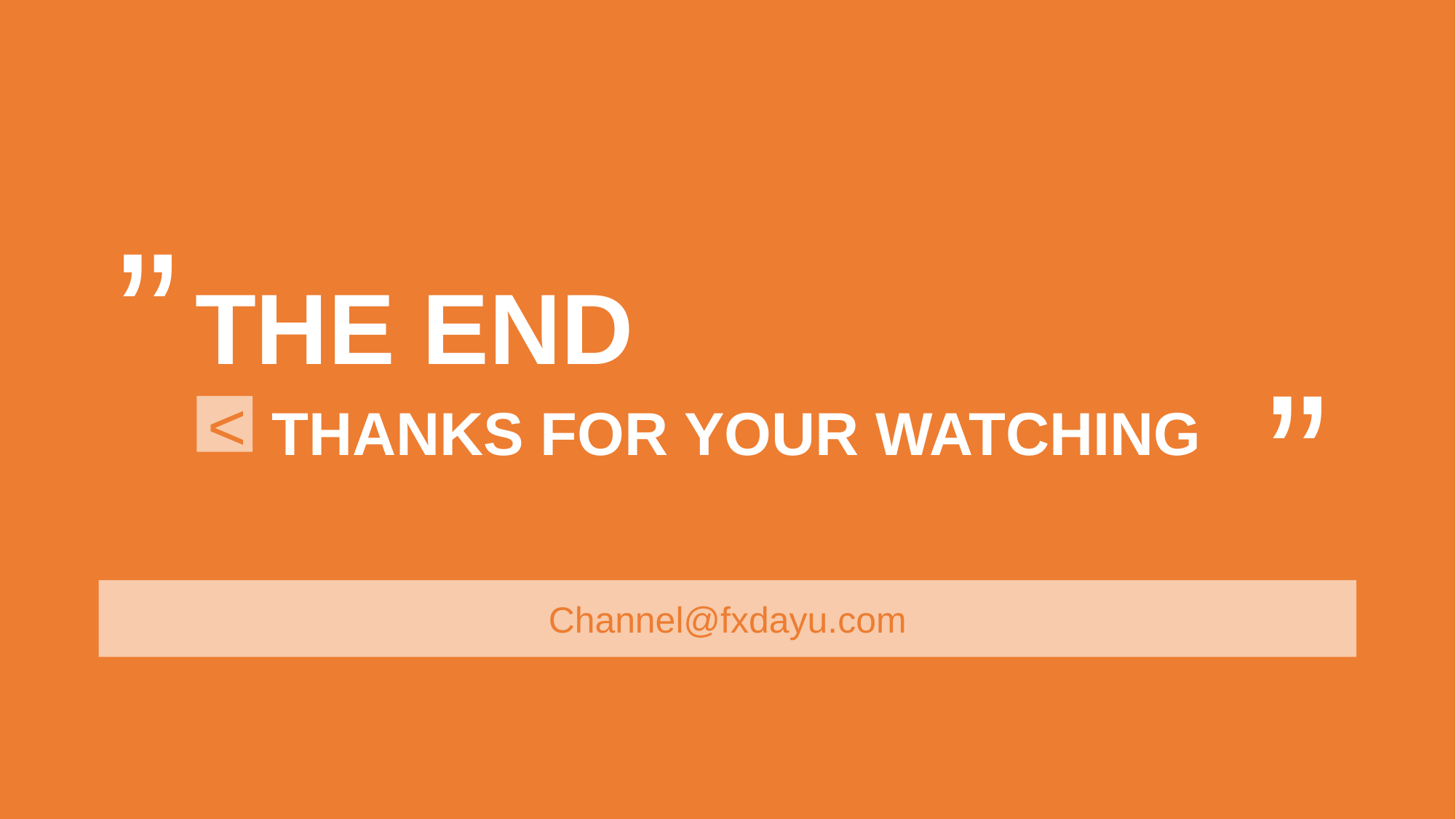

”
THE END
”
THANKS FOR YOUR WATCHING
<
Channel@fxdayu.com